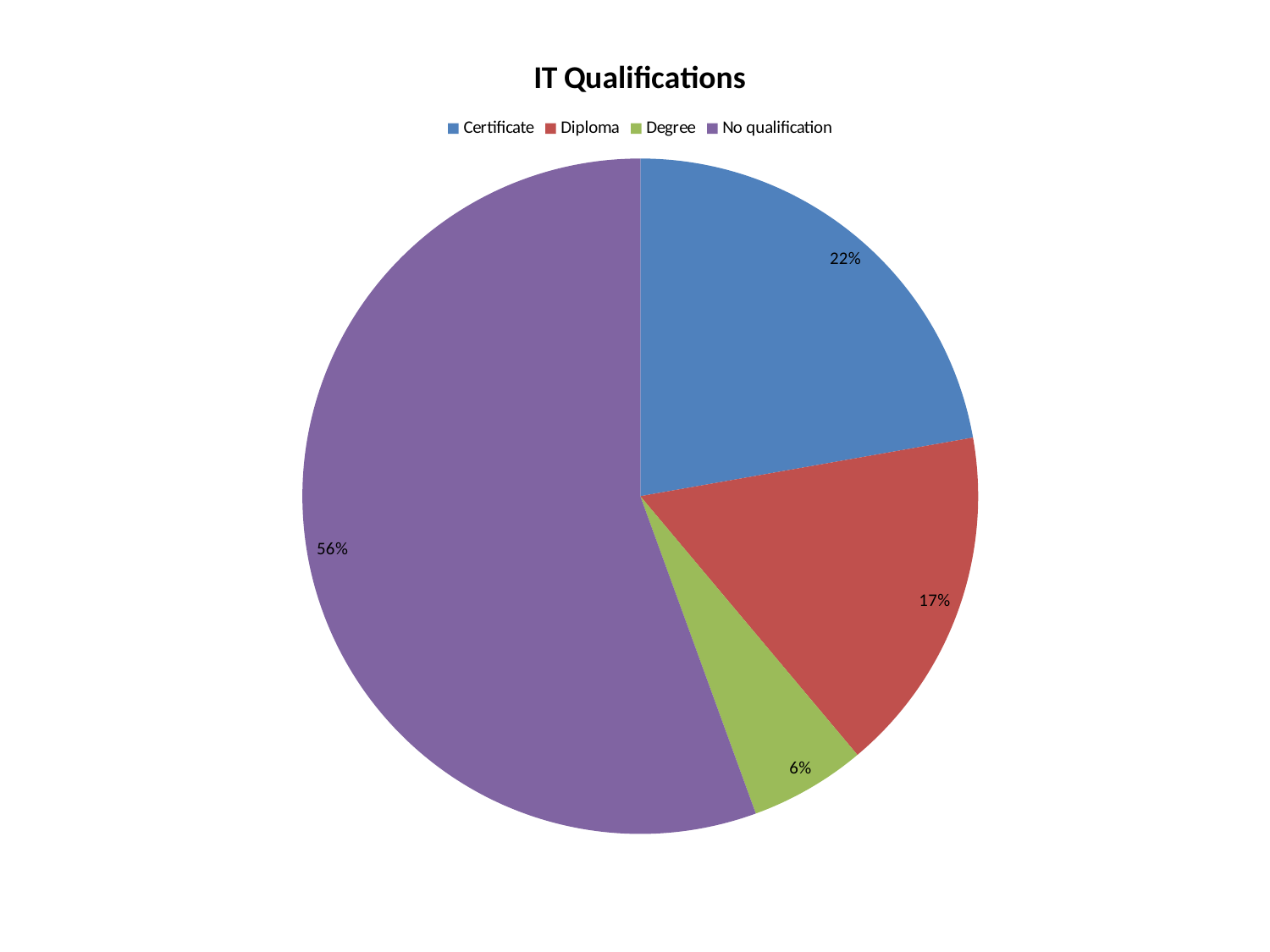

### Chart:

| Category | IT Qualifications |
|---|---|
| Certificate | 4.0 |
| Diploma | 3.0 |
| Degree | 1.0 |
| No qualification | 10.0 |